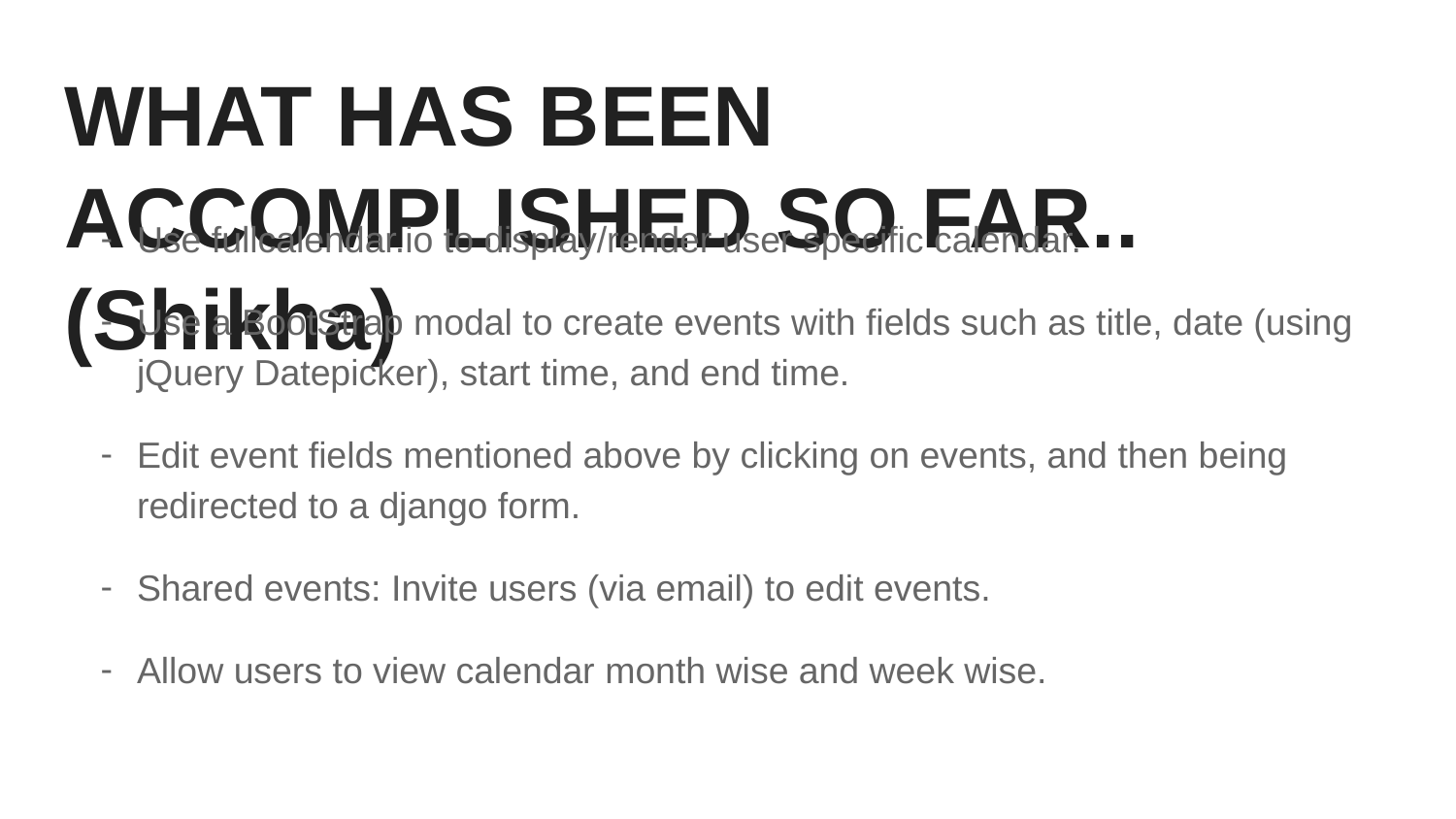

# WHAT HAS BEEN ACCOMPLISHED SO FAR.. (Shikha)
Use fullcalendar.io to display/render user specific calendar.
Use a BootStrap modal to create events with fields such as title, date (using jQuery Datepicker), start time, and end time.
Edit event fields mentioned above by clicking on events, and then being redirected to a django form.
Shared events: Invite users (via email) to edit events.
Allow users to view calendar month wise and week wise.